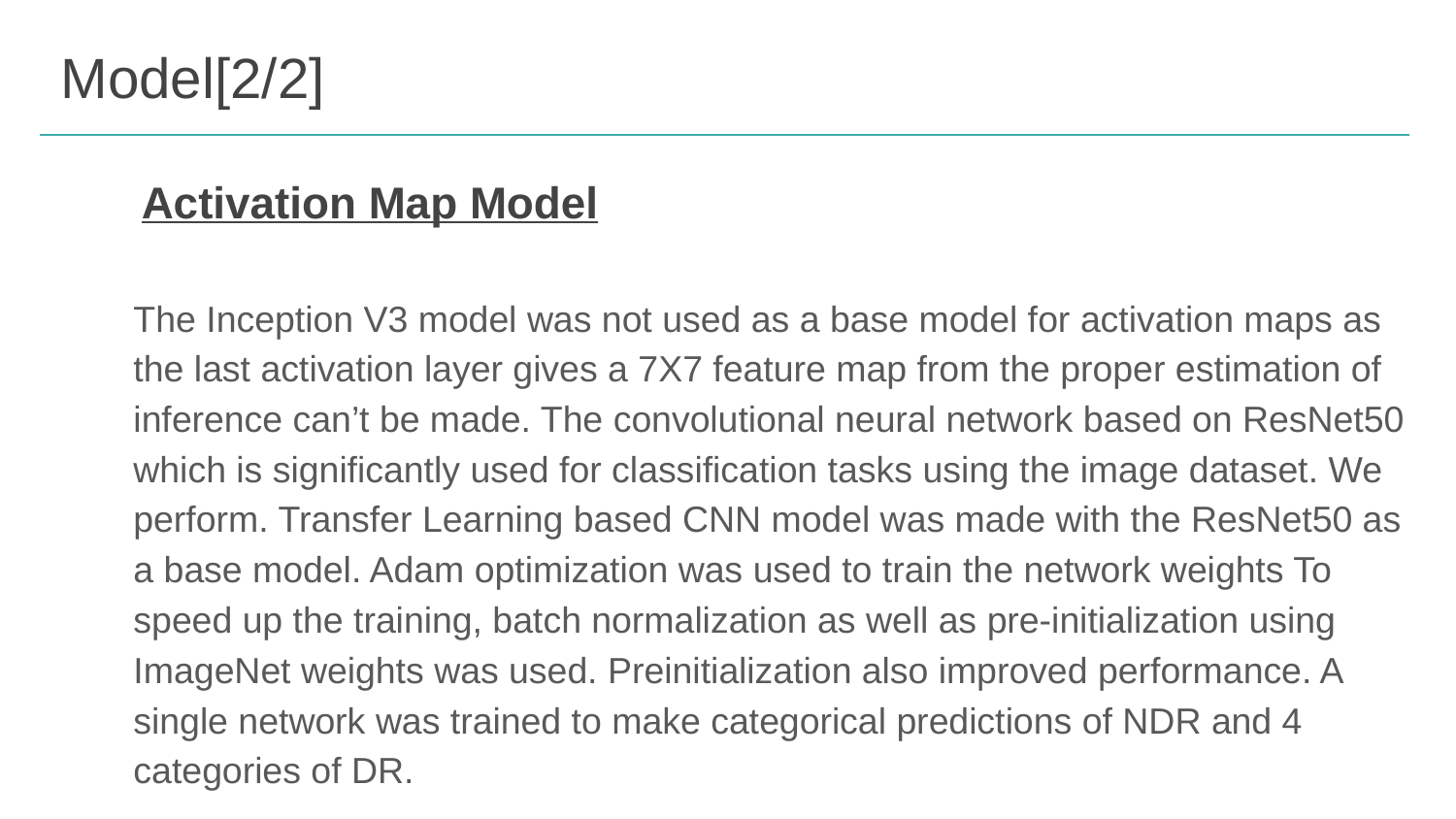

# Model[2/2]
Activation Map Model
The Inception V3 model was not used as a base model for activation maps as the last activation layer gives a 7X7 feature map from the proper estimation of inference can’t be made. The convolutional neural network based on ResNet50 which is significantly used for classification tasks using the image dataset. We perform. Transfer Learning based CNN model was made with the ResNet50 as a base model. Adam optimization was used to train the network weights To speed up the training, batch normalization as well as pre-initialization using ImageNet weights was used. Preinitialization also improved performance. A single network was trained to make categorical predictions of NDR and 4 categories of DR.